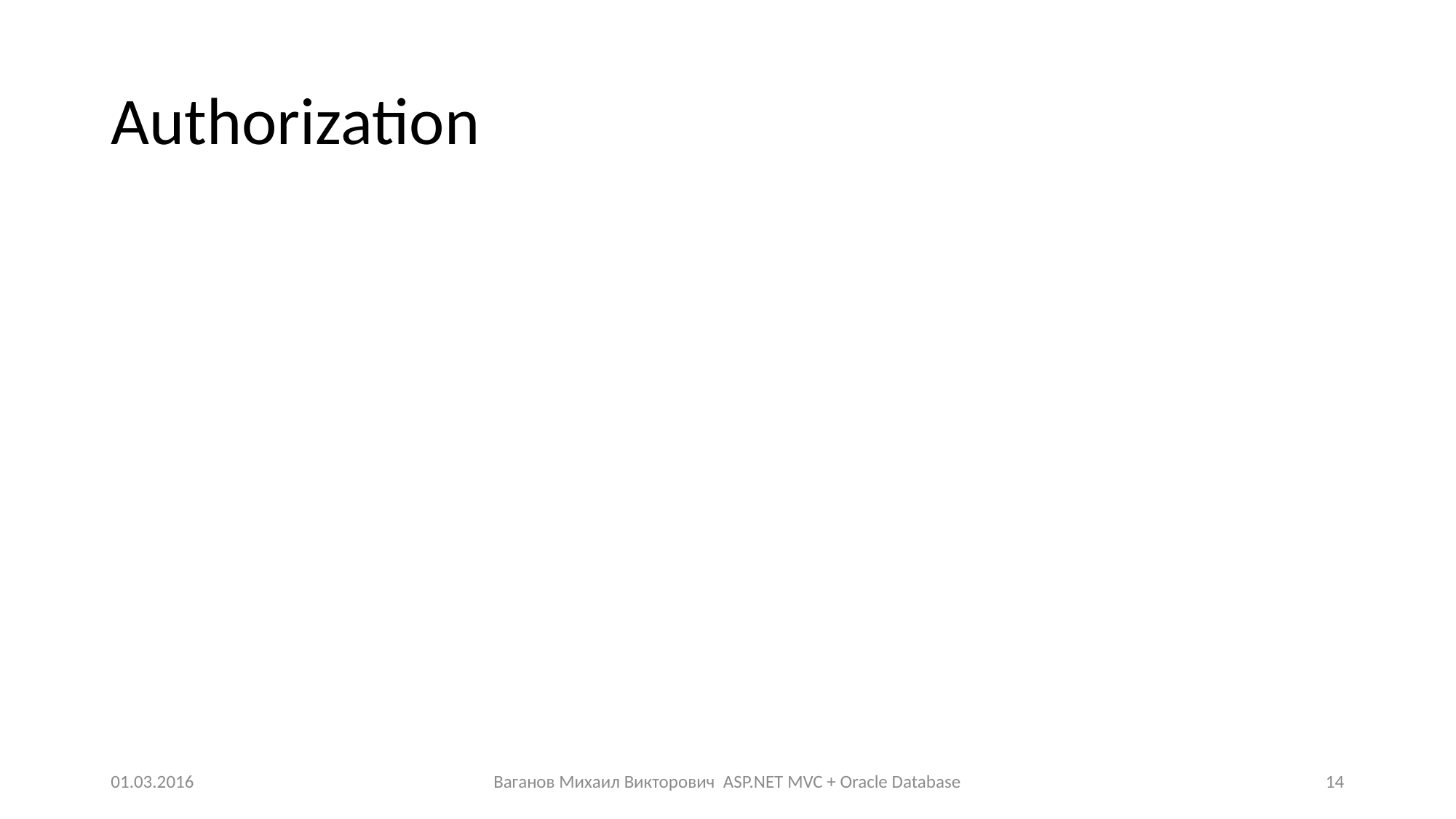

# Authorization

01.03.2016
Ваганов Михаил Викторович  ASP.NET MVC + Oracle Database
14